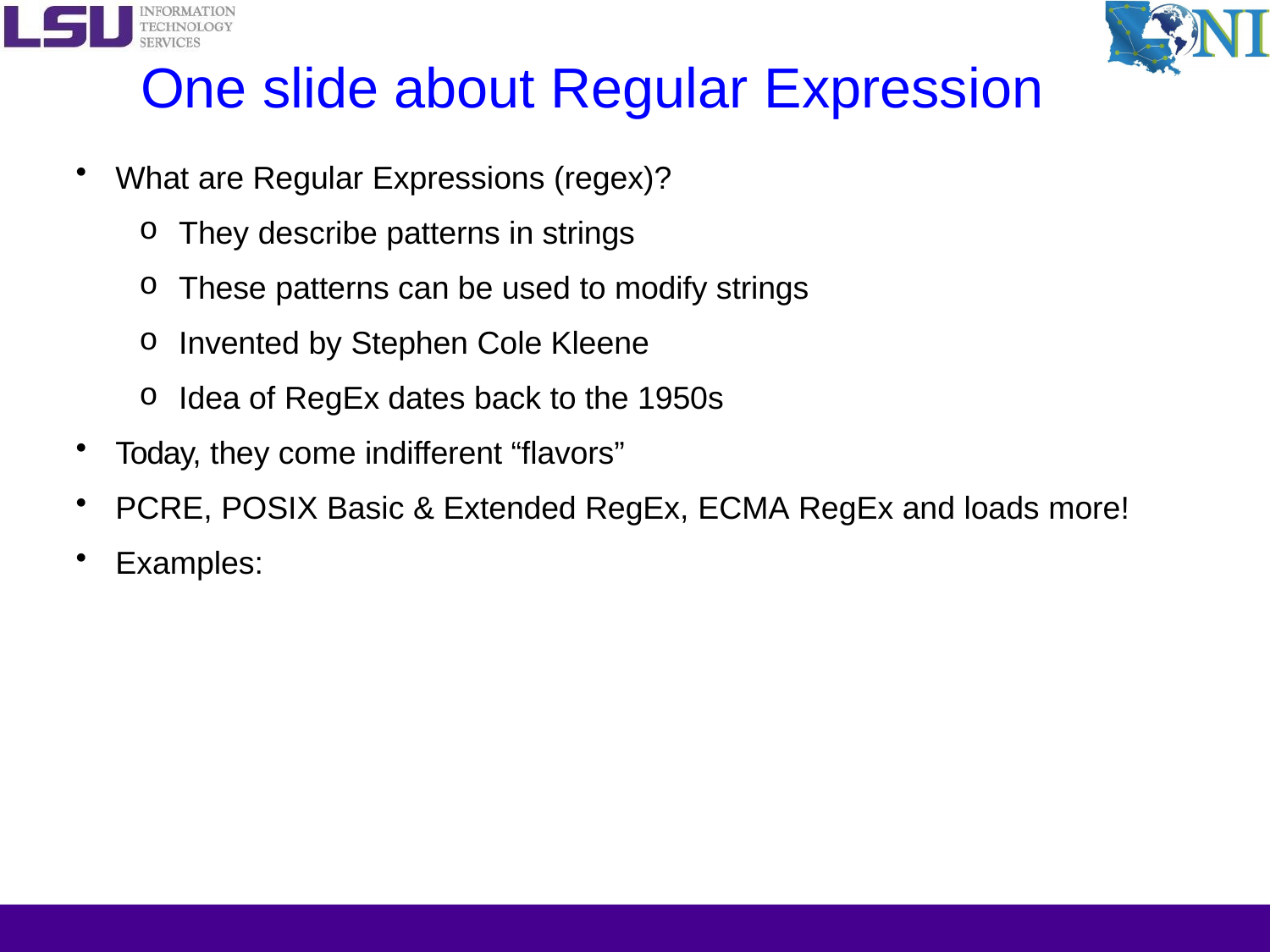

# One slide about Regular Expression
What are Regular Expressions (regex)?
They describe patterns in strings
These patterns can be used to modify strings
Invented by Stephen Cole Kleene
Idea of RegEx dates back to the 1950s
Today, they come indifferent “flavors”
PCRE, POSIX Basic & Extended RegEx, ECMA RegEx and loads more!
Examples: